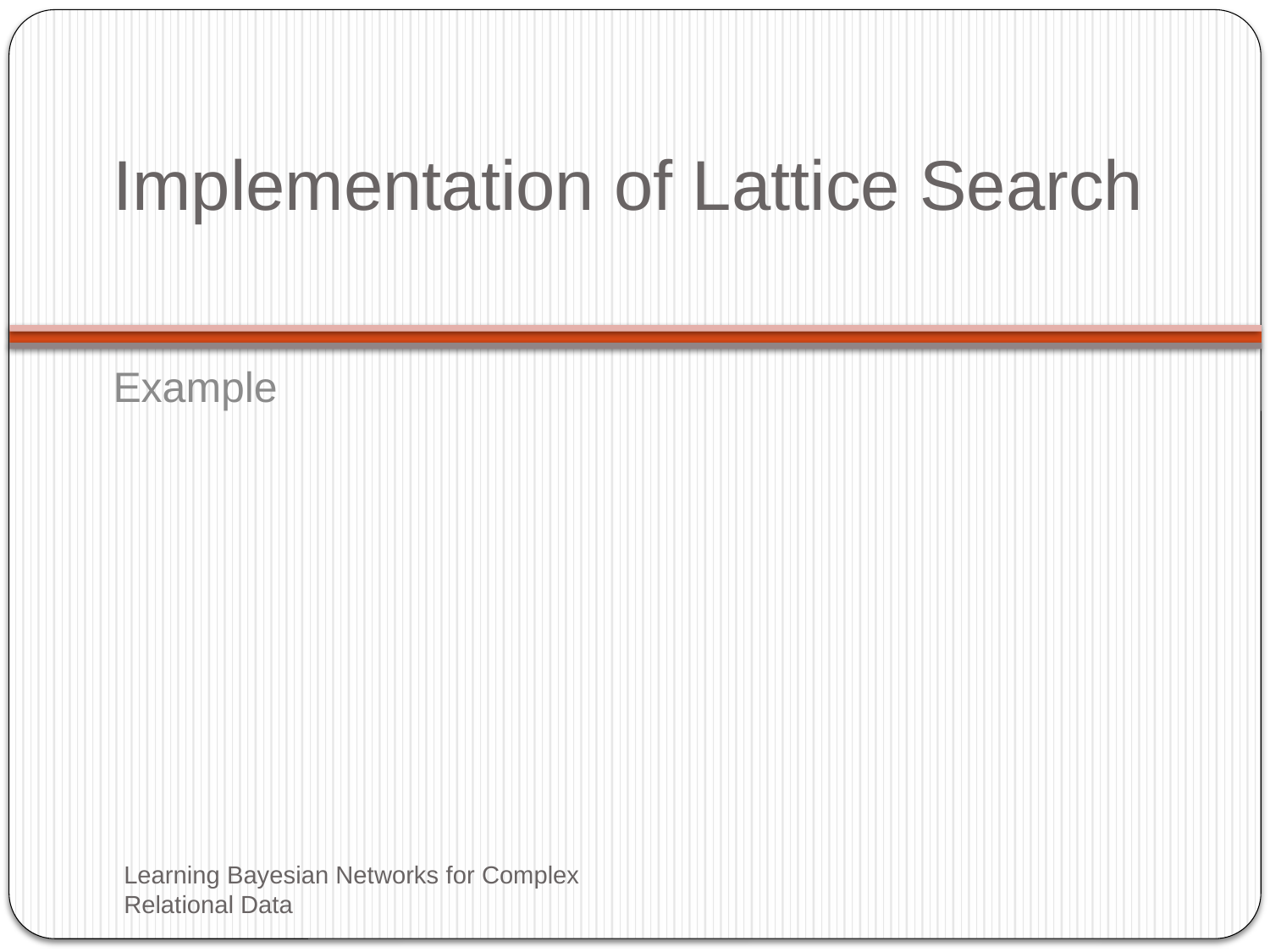

# Implementation of Lattice Search
Example
Learning Bayesian Networks for Complex Relational Data